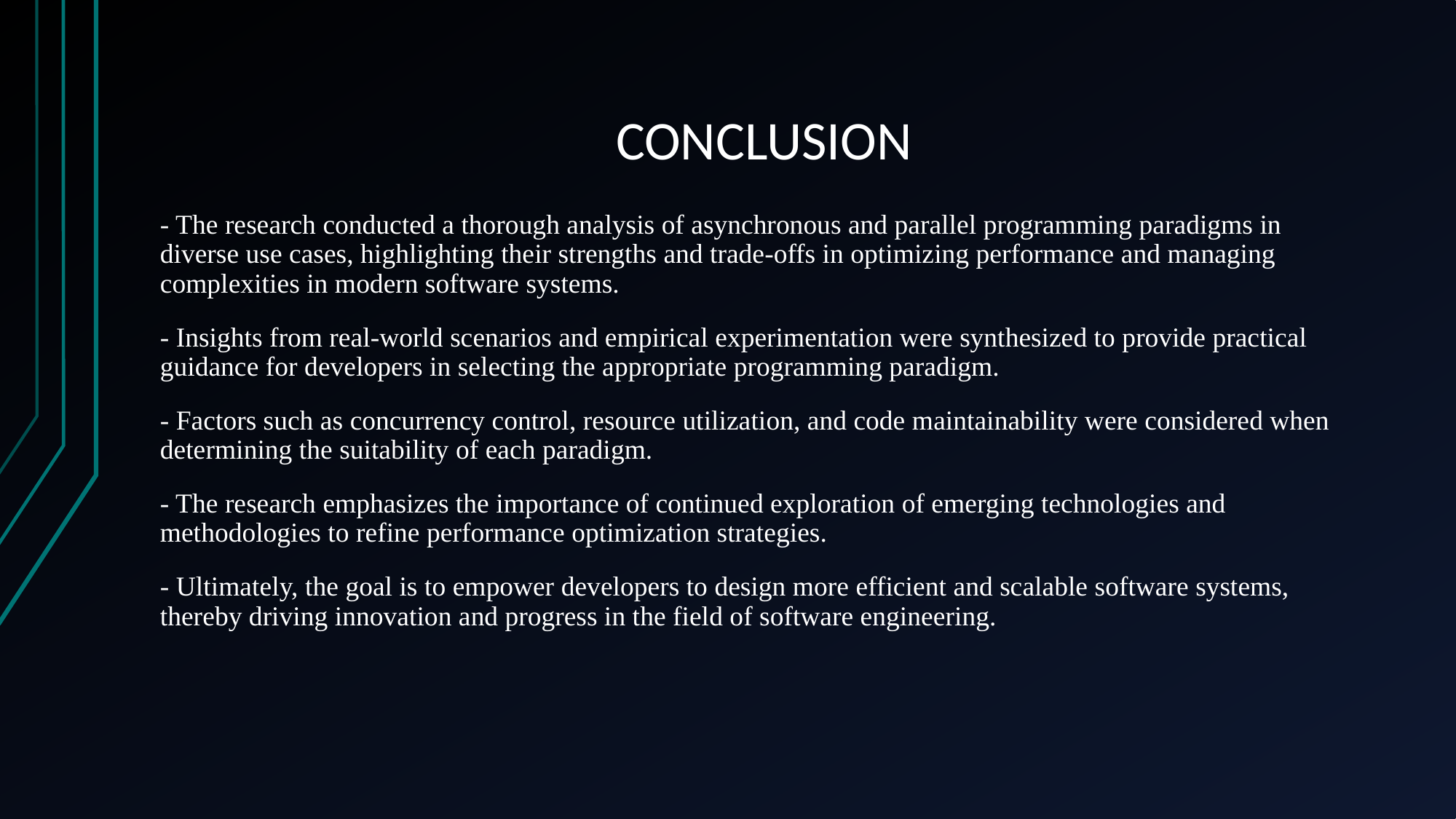

# CONCLUSION
- The research conducted a thorough analysis of asynchronous and parallel programming paradigms in diverse use cases, highlighting their strengths and trade-offs in optimizing performance and managing complexities in modern software systems.
- Insights from real-world scenarios and empirical experimentation were synthesized to provide practical guidance for developers in selecting the appropriate programming paradigm.
- Factors such as concurrency control, resource utilization, and code maintainability were considered when determining the suitability of each paradigm.
- The research emphasizes the importance of continued exploration of emerging technologies and methodologies to refine performance optimization strategies.
- Ultimately, the goal is to empower developers to design more efficient and scalable software systems, thereby driving innovation and progress in the field of software engineering.